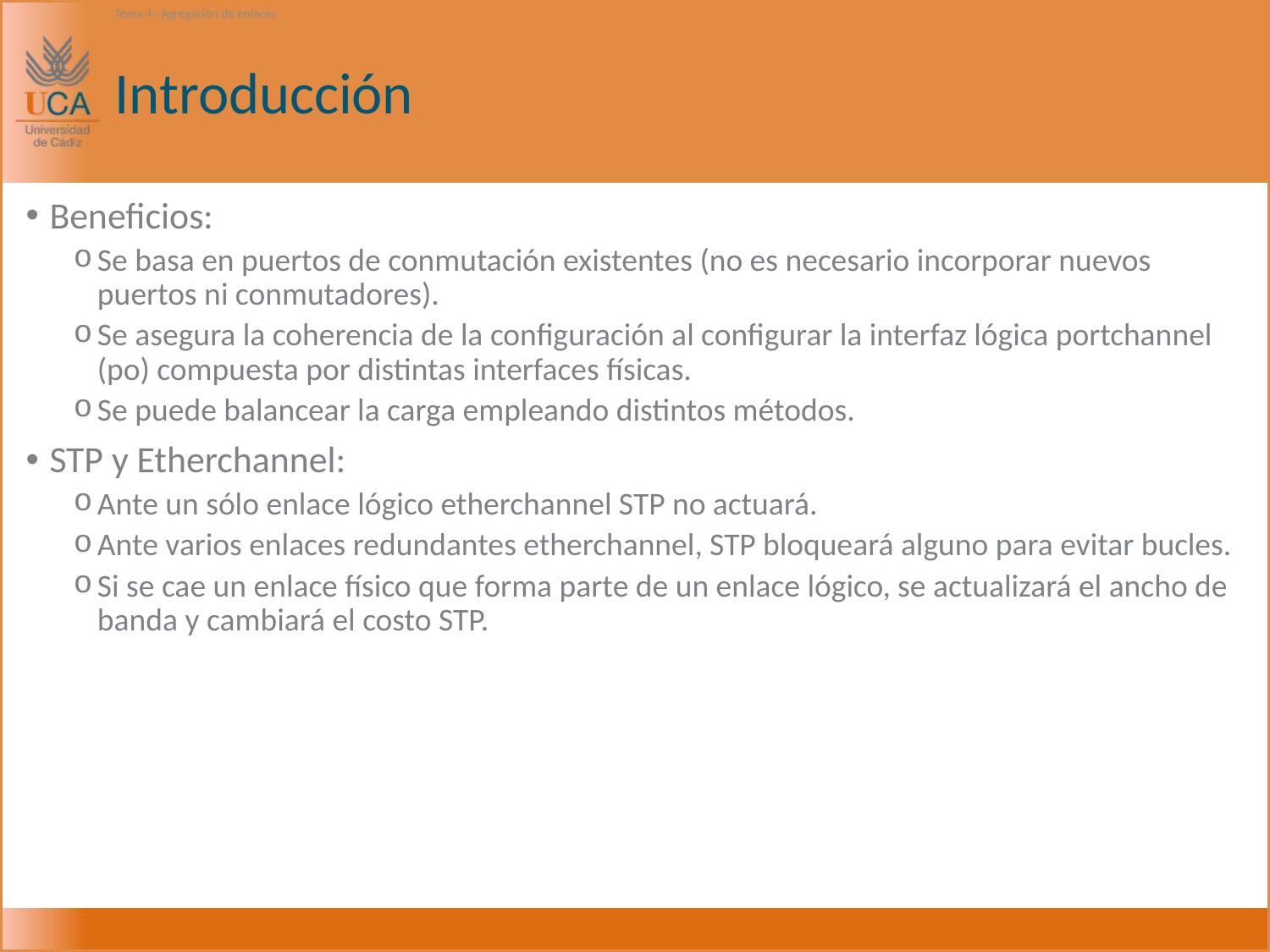

Tema 4.- Agregación de enlaces

# Introducción
Beneficios:
Se basa en puertos de conmutación existentes (no es necesario incorporar nuevos puertos ni conmutadores).
Se asegura la coherencia de la configuración al configurar la interfaz lógica portchannel (po) compuesta por distintas interfaces físicas.
Se puede balancear la carga empleando distintos métodos.
STP y Etherchannel:
Ante un sólo enlace lógico etherchannel STP no actuará.
Ante varios enlaces redundantes etherchannel, STP bloqueará alguno para evitar bucles.
Si se cae un enlace físico que forma parte de un enlace lógico, se actualizará el ancho de banda y cambiará el costo STP.